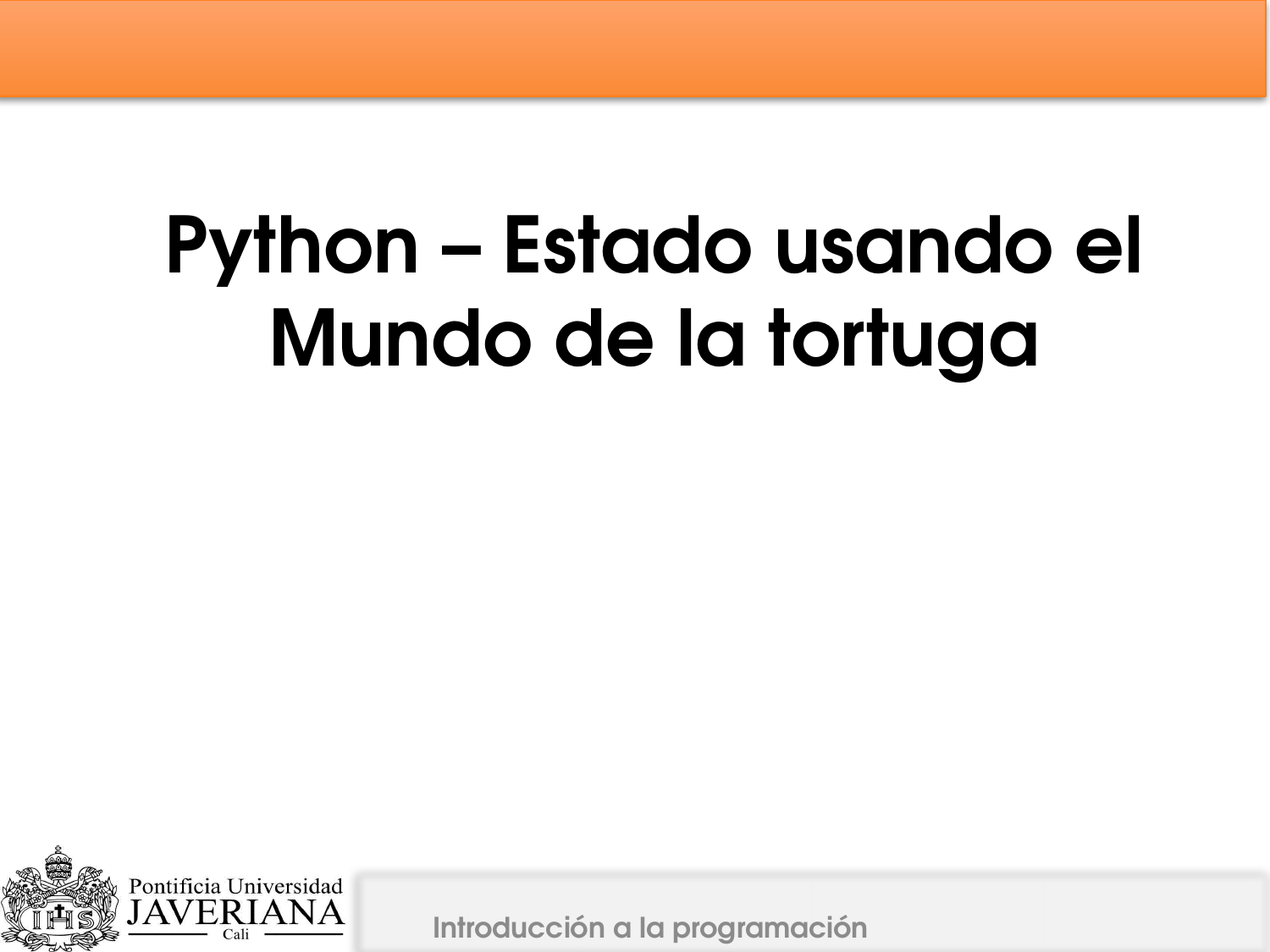

# Python – Estado usando el Mundo de la tortuga

Introducción a la programación